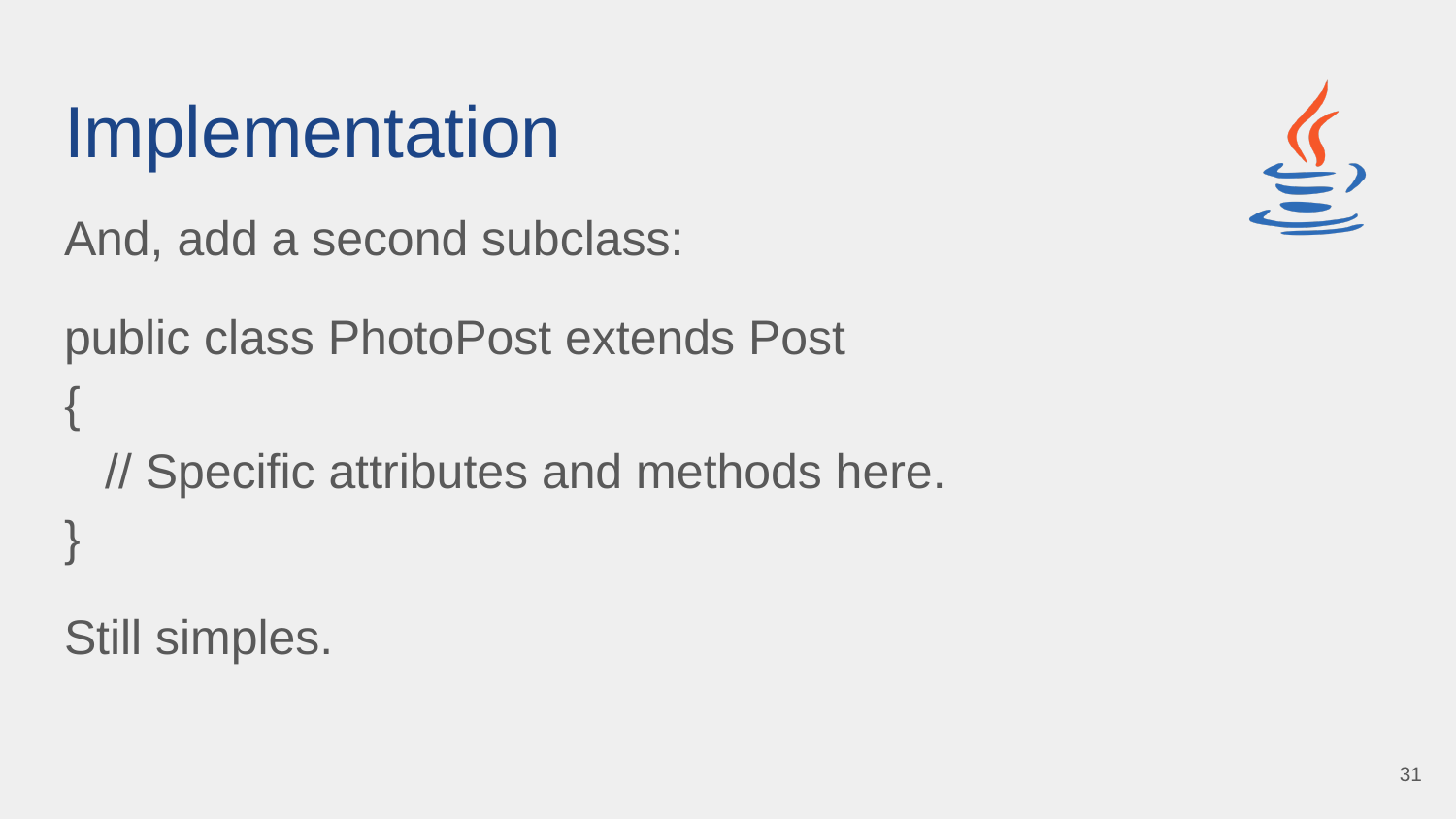

# Implementation
And, add a second subclass:
public class PhotoPost extends Post
{
   // Specific attributes and methods here.
}
Still simples.
31